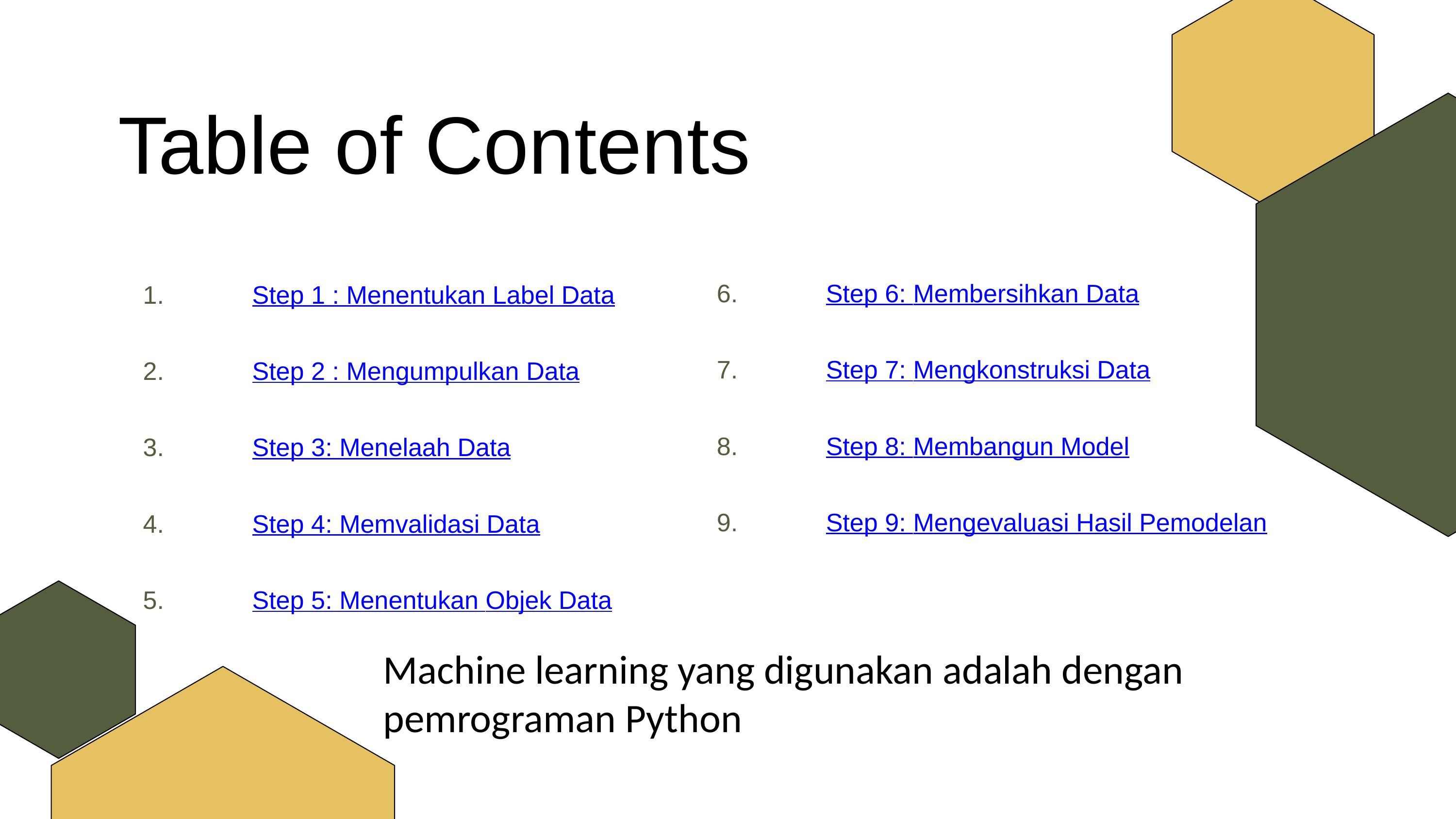

Table of Contents

Step 6: Membersihkan Data
Step 7: Mengkonstruksi Data
Step 8: Membangun Model
Step 9: Mengevaluasi Hasil Pemodelan
Step 1 : Menentukan Label Data
Step 2 : Mengumpulkan Data
Step 3: Menelaah Data
Step 4: Memvalidasi Data
Step 5: Menentukan Objek Data

Machine learning yang digunakan adalah dengan pemrograman Python